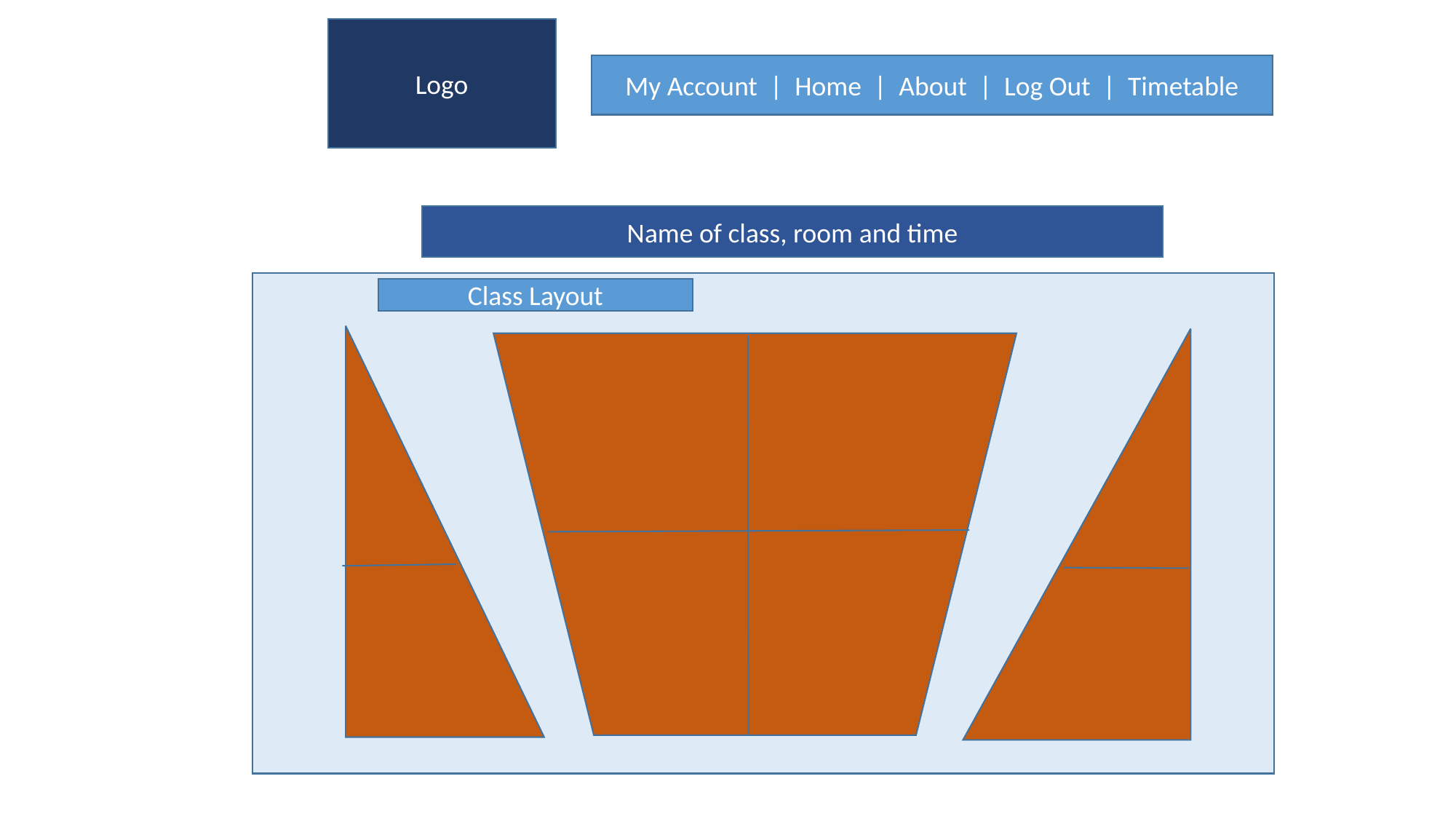

Logo
My Account  |  Home  |  About  |  Log Out  |  Timetable
Name of class, room and time

Class Layout